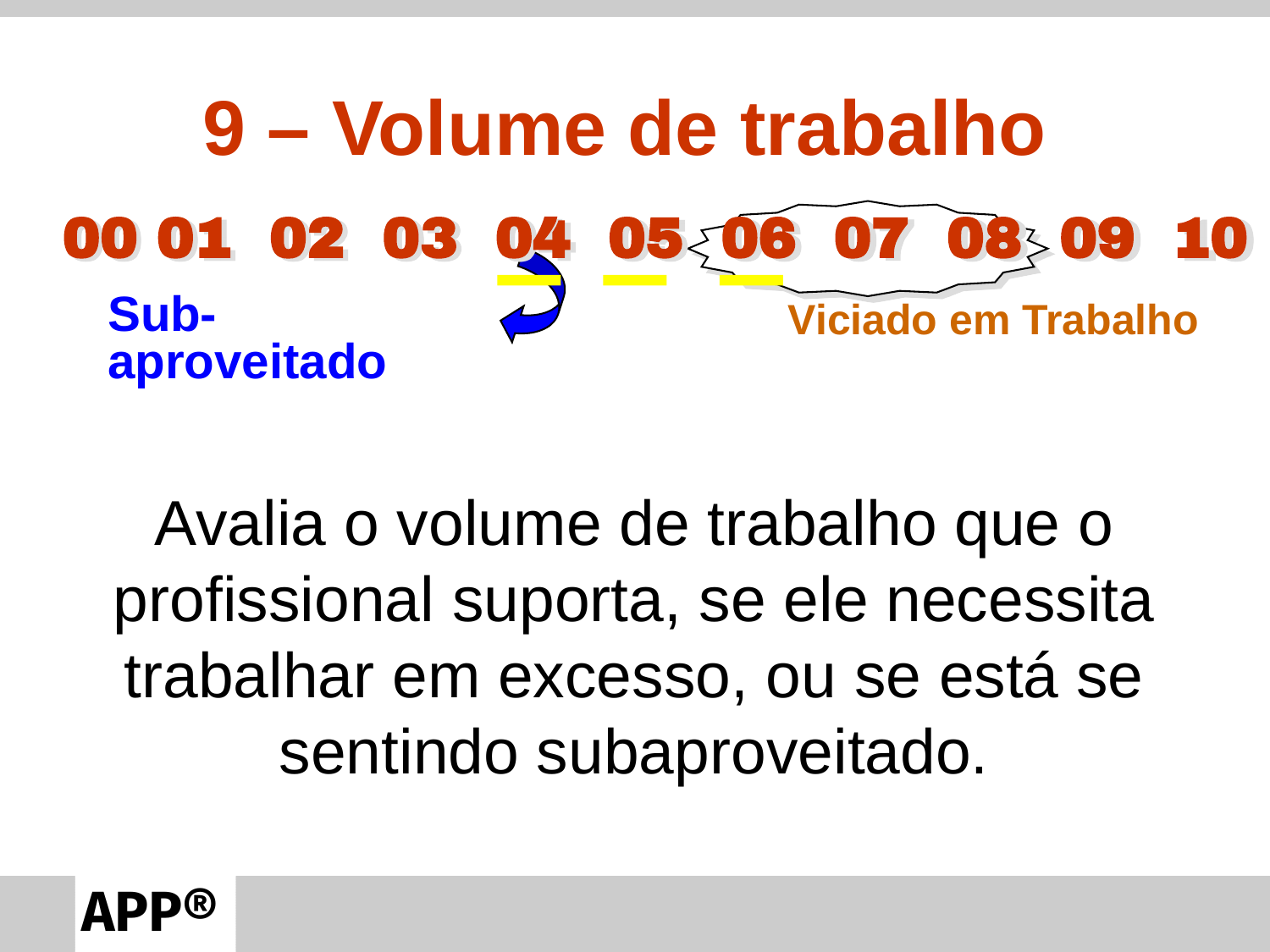

9 – Volume de trabalho

 00 01  02  03  04  05  06  07  08  09  10

Sub-aproveitado
Viciado em Trabalho
Avalia o volume de trabalho que o profissional suporta, se ele necessita trabalhar em excesso, ou se está se sentindo subaproveitado.